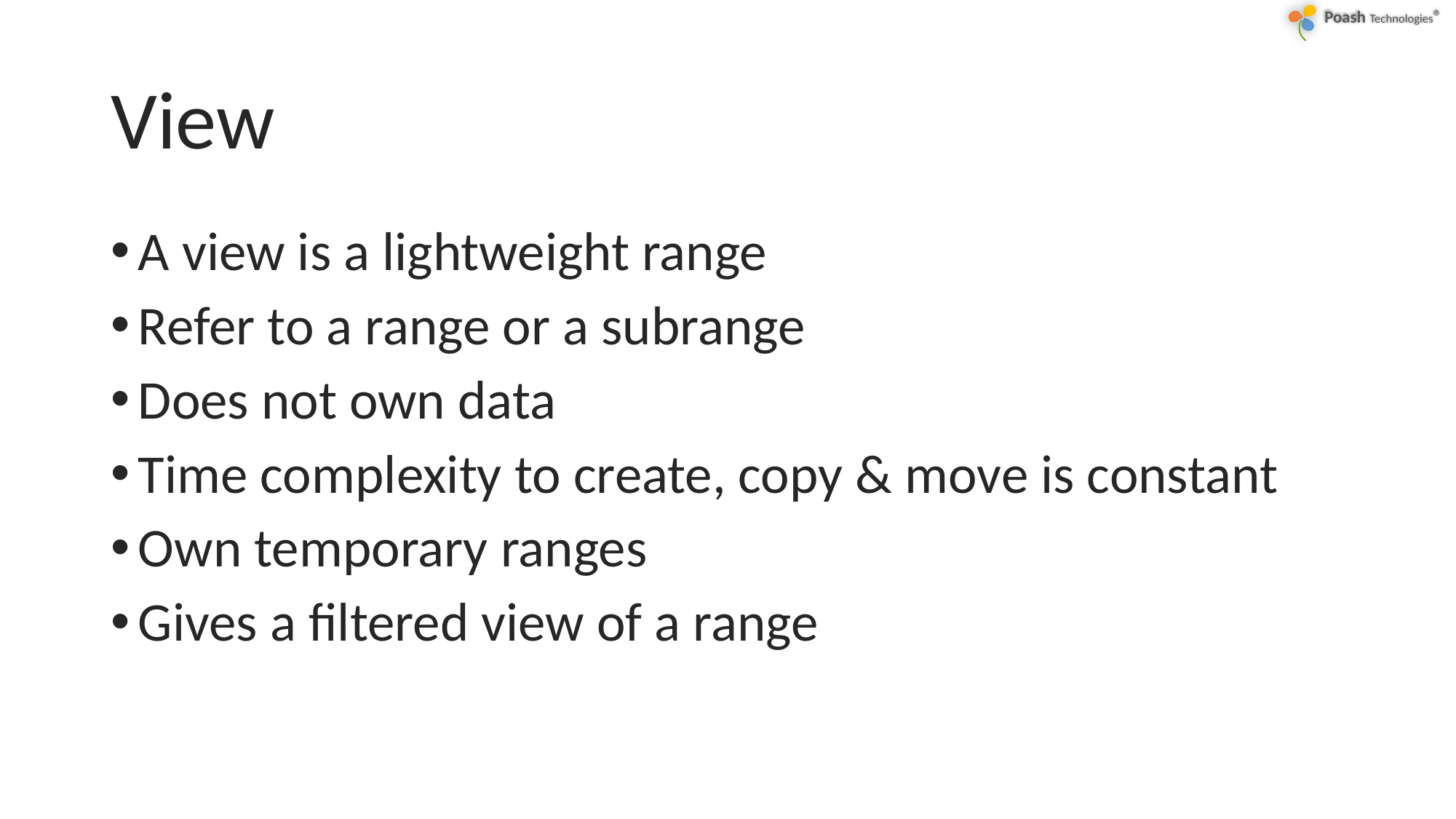

# View
A view is a lightweight range
Refer to a range or a subrange
Does not own data
Time complexity to create, copy & move is constant
Own temporary ranges
Gives a filtered view of a range